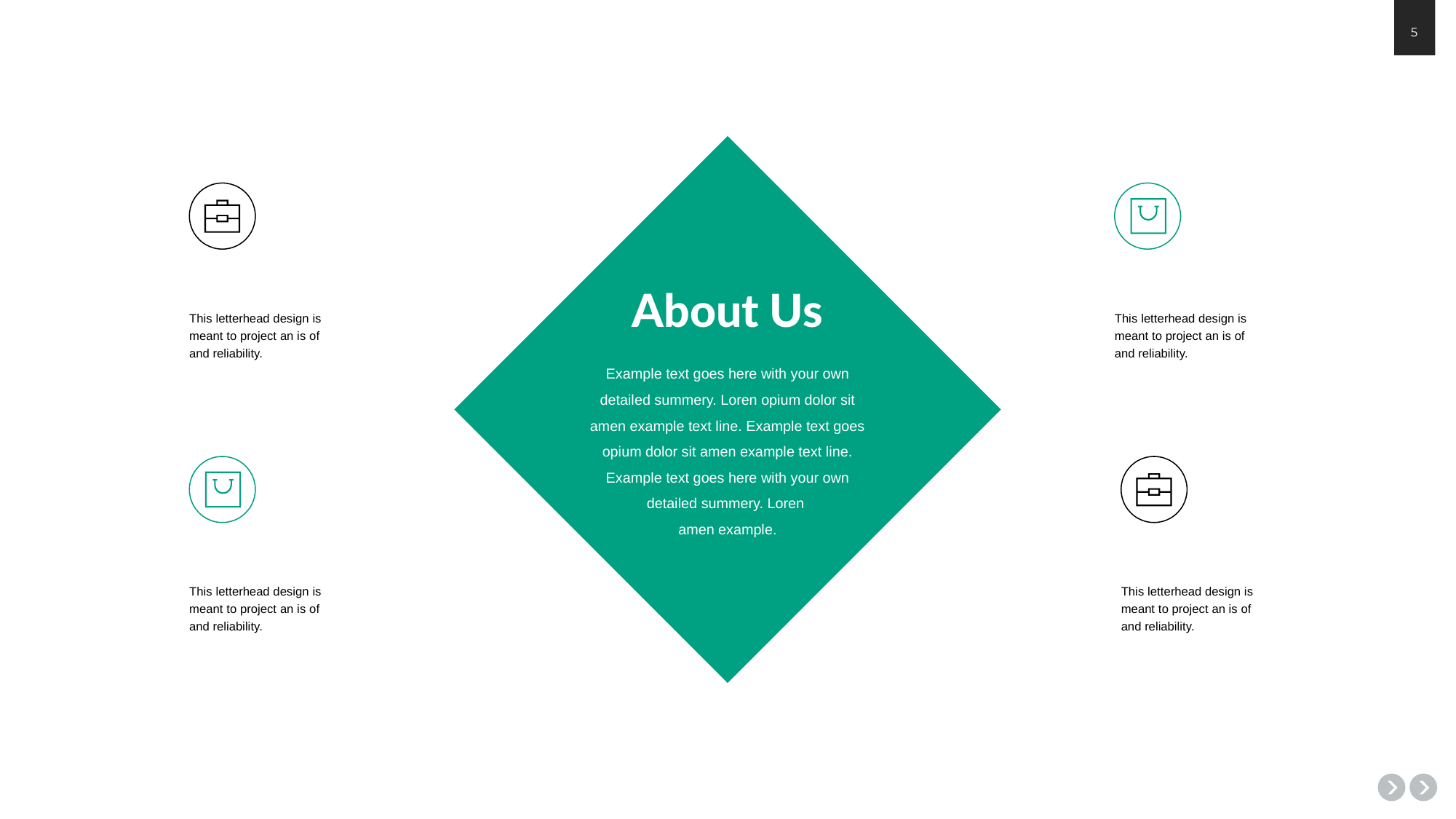

This letterhead design is meant to project an is of and reliability.

This letterhead design is meant to project an is of and reliability.

This letterhead design is meant to project an is of and reliability.

This letterhead design is meant to project an is of and reliability.
About Us
Example text goes here with your own detailed summery. Loren opium dolor sit amen example text line. Example text goes opium dolor sit amen example text line. Example text goes here with your own detailed summery. Loren
amen example.